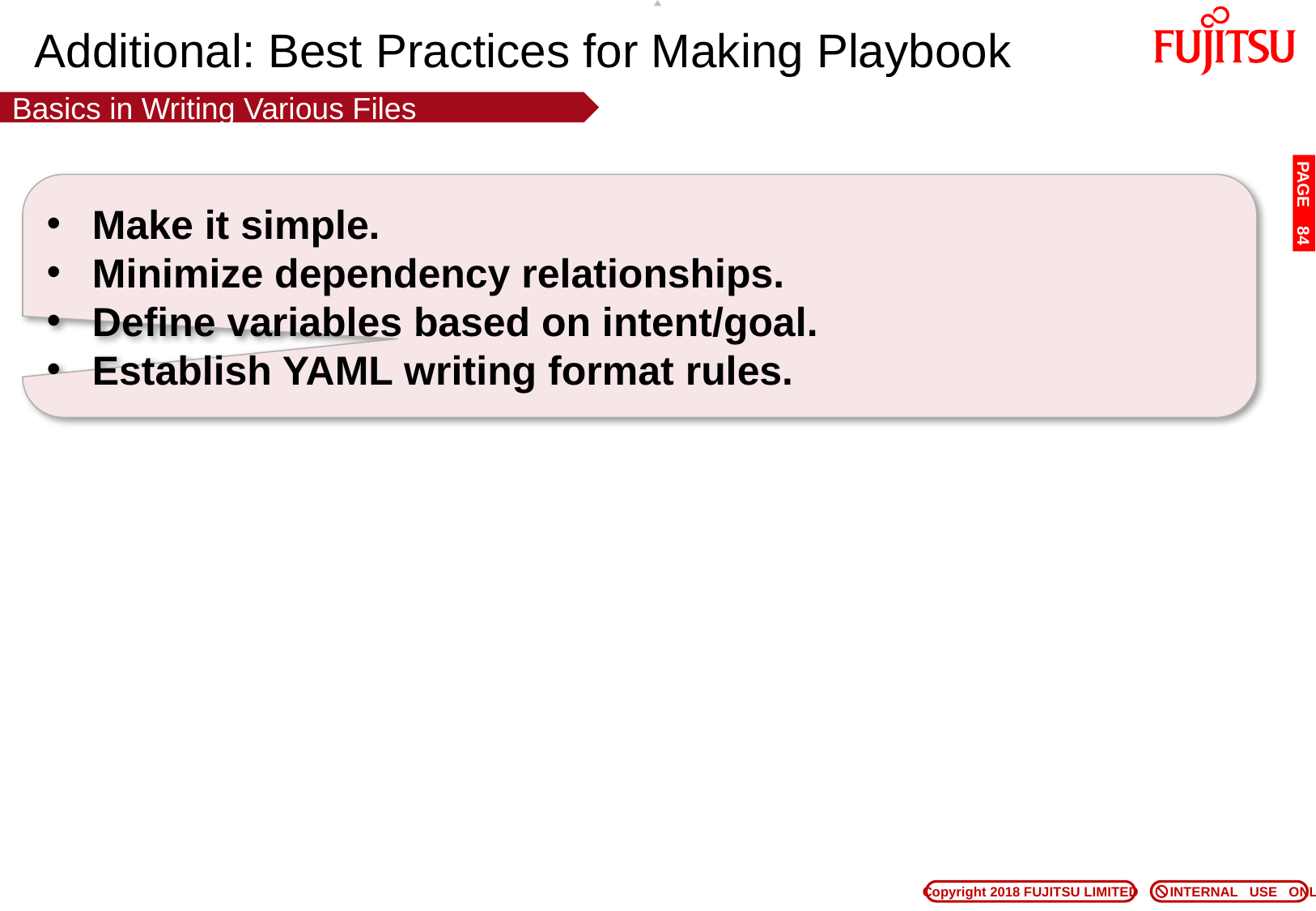

# Additional: Best Practices for Making Playbook
Basics in Writing Various Files
Make it simple.
Minimize dependency relationships.
Define variables based on intent/goal.
Establish YAML writing format rules.
PAGE    84